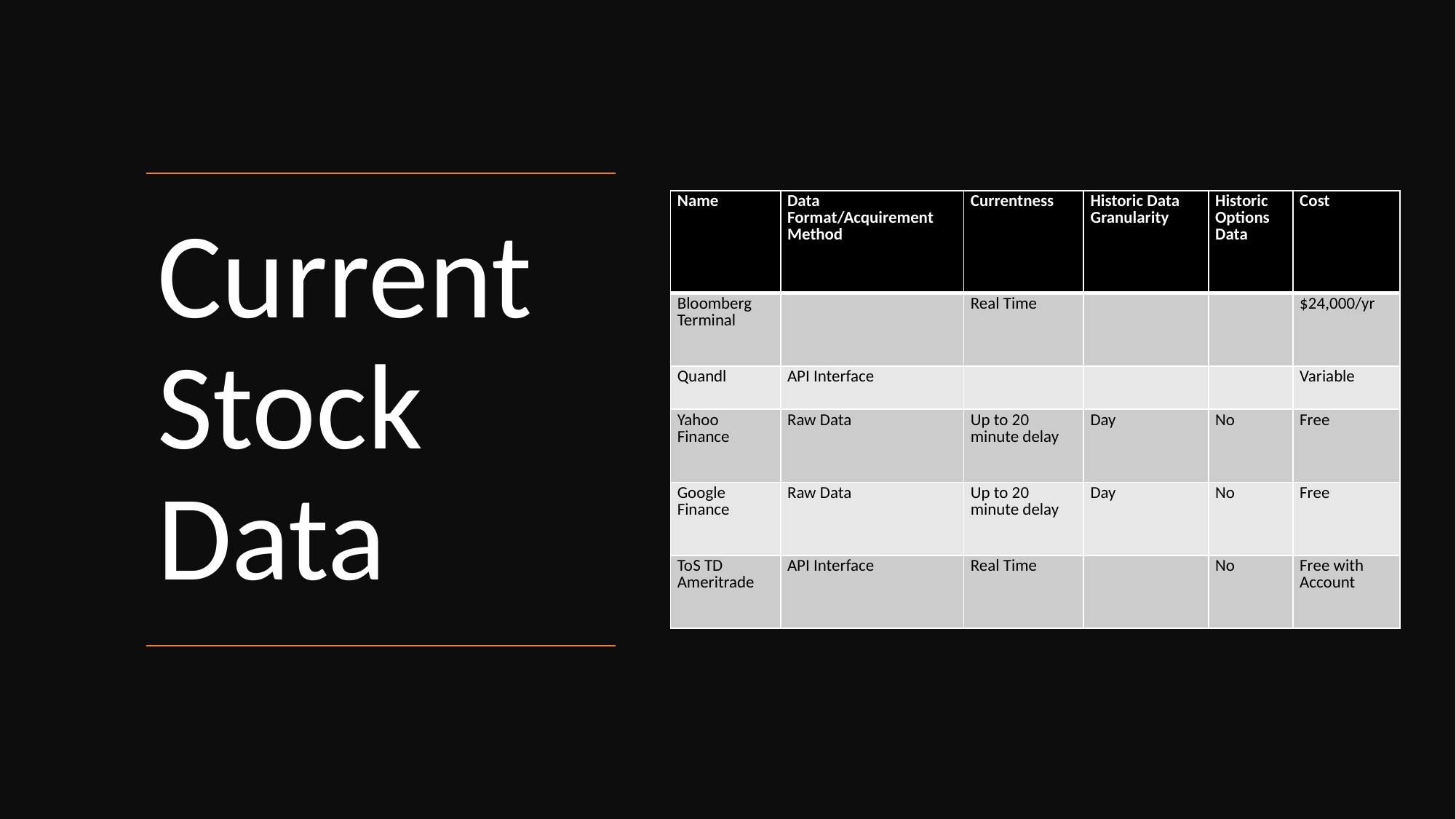

# Current Stock Data
| Name | Data Format/Acquirement Method | Currentness | Historic Data Granularity | Historic Options Data | Cost |
| --- | --- | --- | --- | --- | --- |
| Bloomberg Terminal |  | Real Time |  |  | $24,000/yr |
| Quandl | API Interface |  |  |  | Variable |
| Yahoo Finance | Raw Data | Up to 20 minute delay | Day | No | Free |
| Google Finance | Raw Data | Up to 20 minute delay | Day | No | Free |
| ToS TD Ameritrade | API Interface | Real Time |  | No | Free with Account |